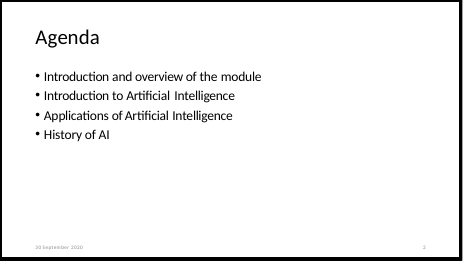

# Agenda
Introduction and overview of the module
Introduction to Artificial Intelligence
Applications of Artificial Intelligence
History of AI
30 September 2020
2